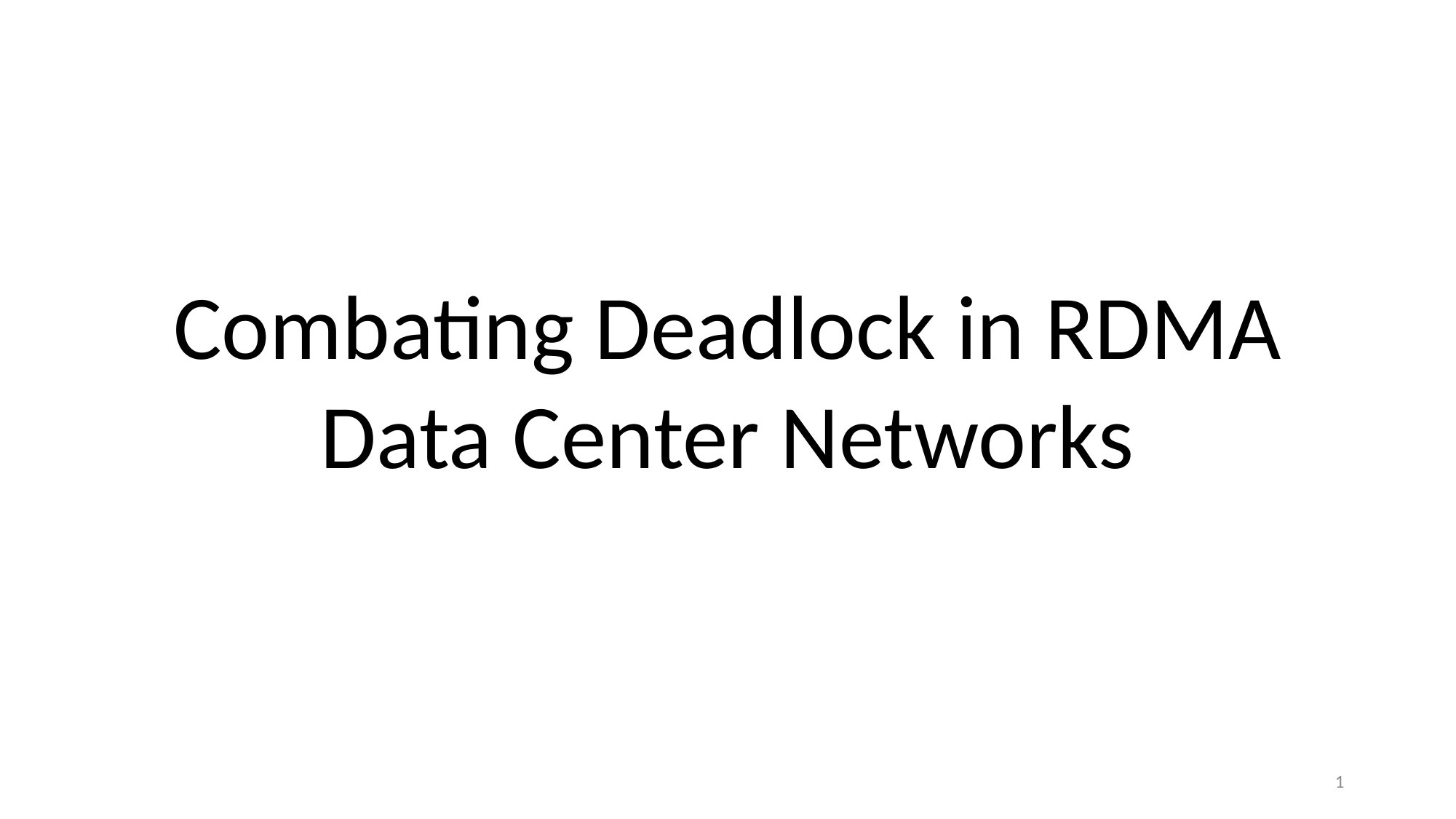

Combating Deadlock in RDMA Data Center Networks
1